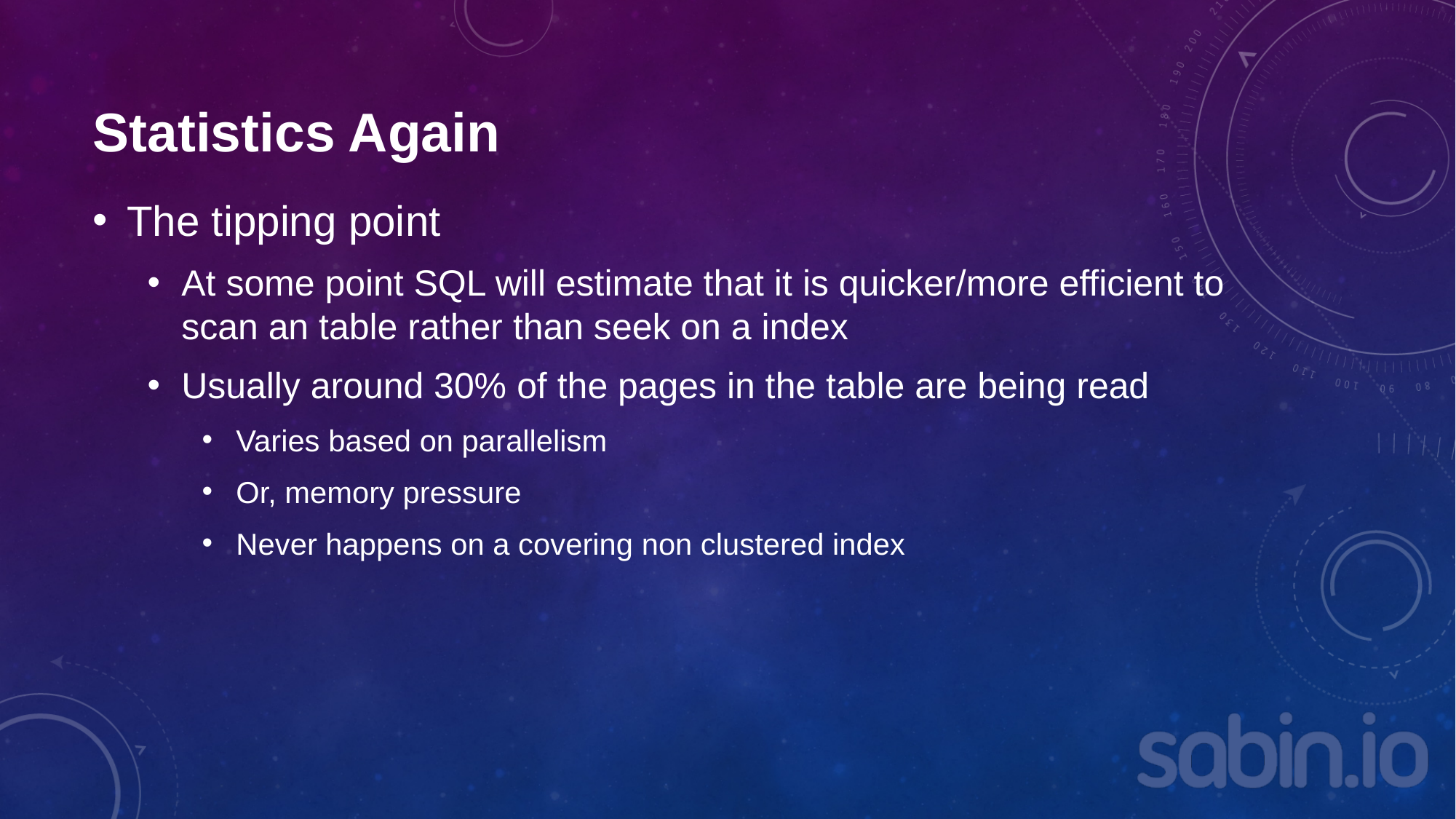

# Statistics Again
The tipping point
At some point SQL will estimate that it is quicker/more efficient to scan an table rather than seek on a index
Usually around 30% of the pages in the table are being read
Varies based on parallelism
Or, memory pressure
Never happens on a covering non clustered index